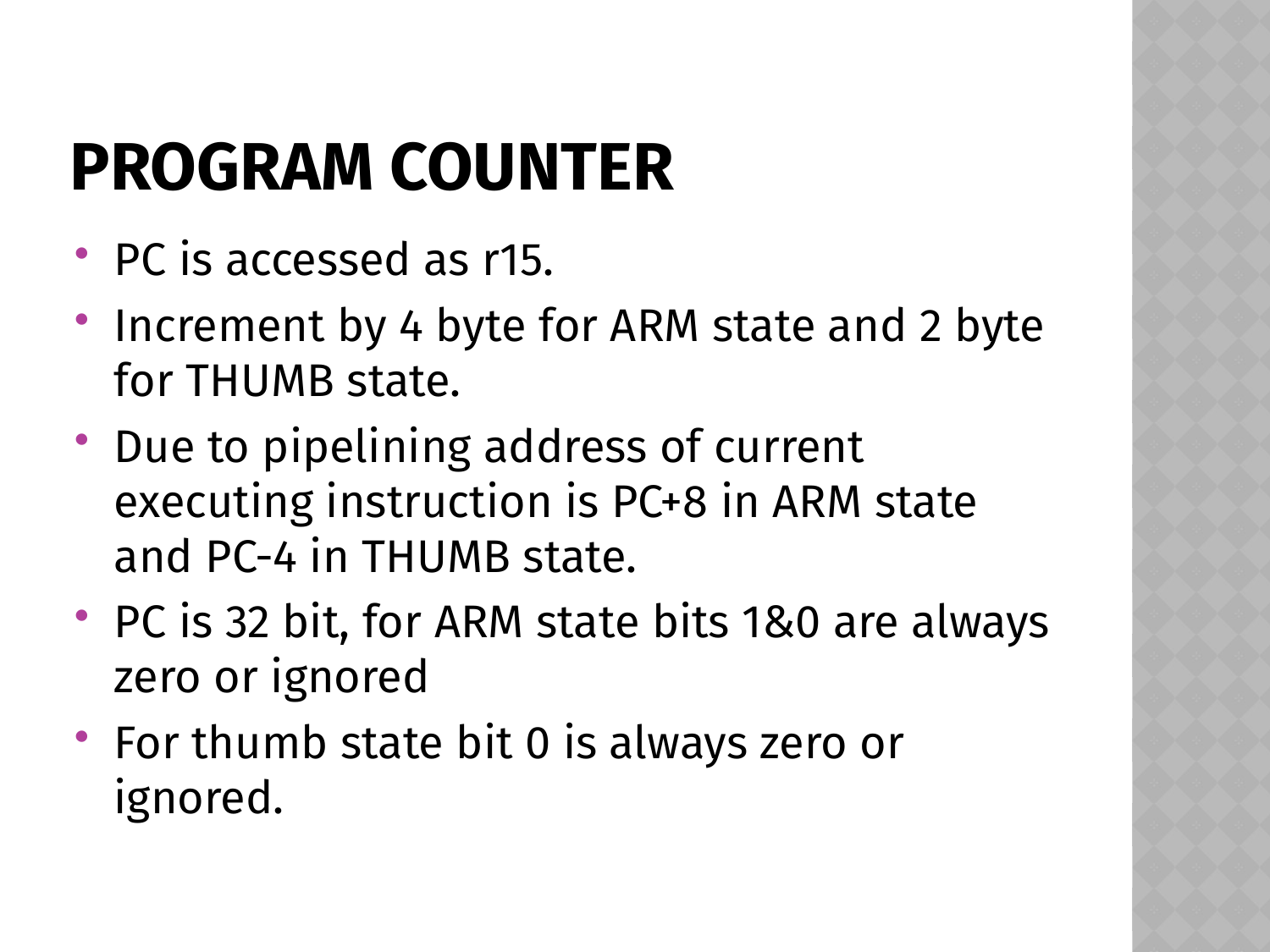

# Program counter
PC is accessed as r15.
Increment by 4 byte for ARM state and 2 byte for THUMB state.
Due to pipelining address of current  executing instruction is PC+8 in ARM state and PC-4 in THUMB state.
PC is 32 bit, for ARM state bits 1&0 are always zero or ignored
For thumb state bit 0 is always zero or ignored.